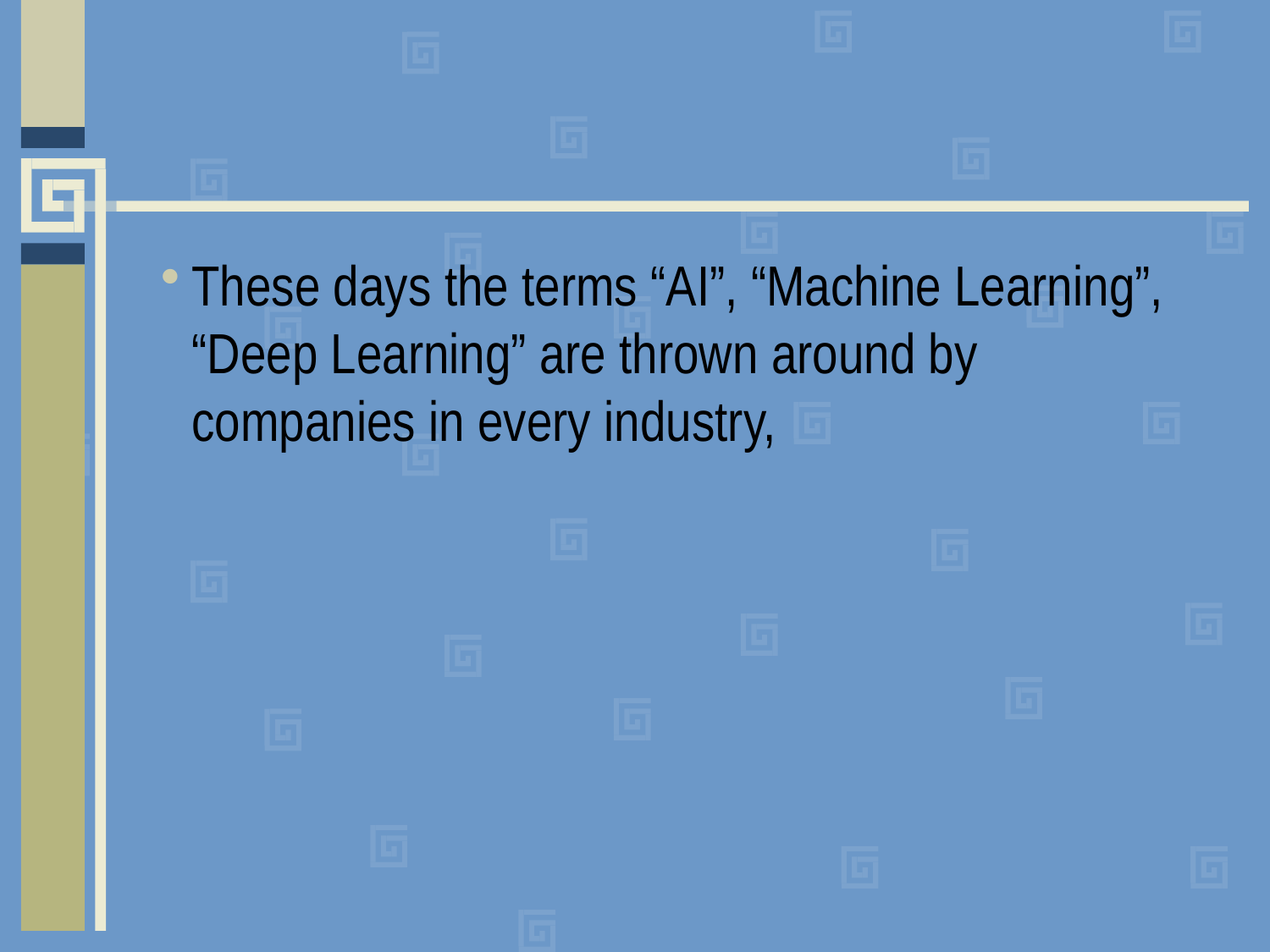

#
These days the terms “AI”, “Machine Learning”, “Deep Learning” are thrown around by companies in every industry,